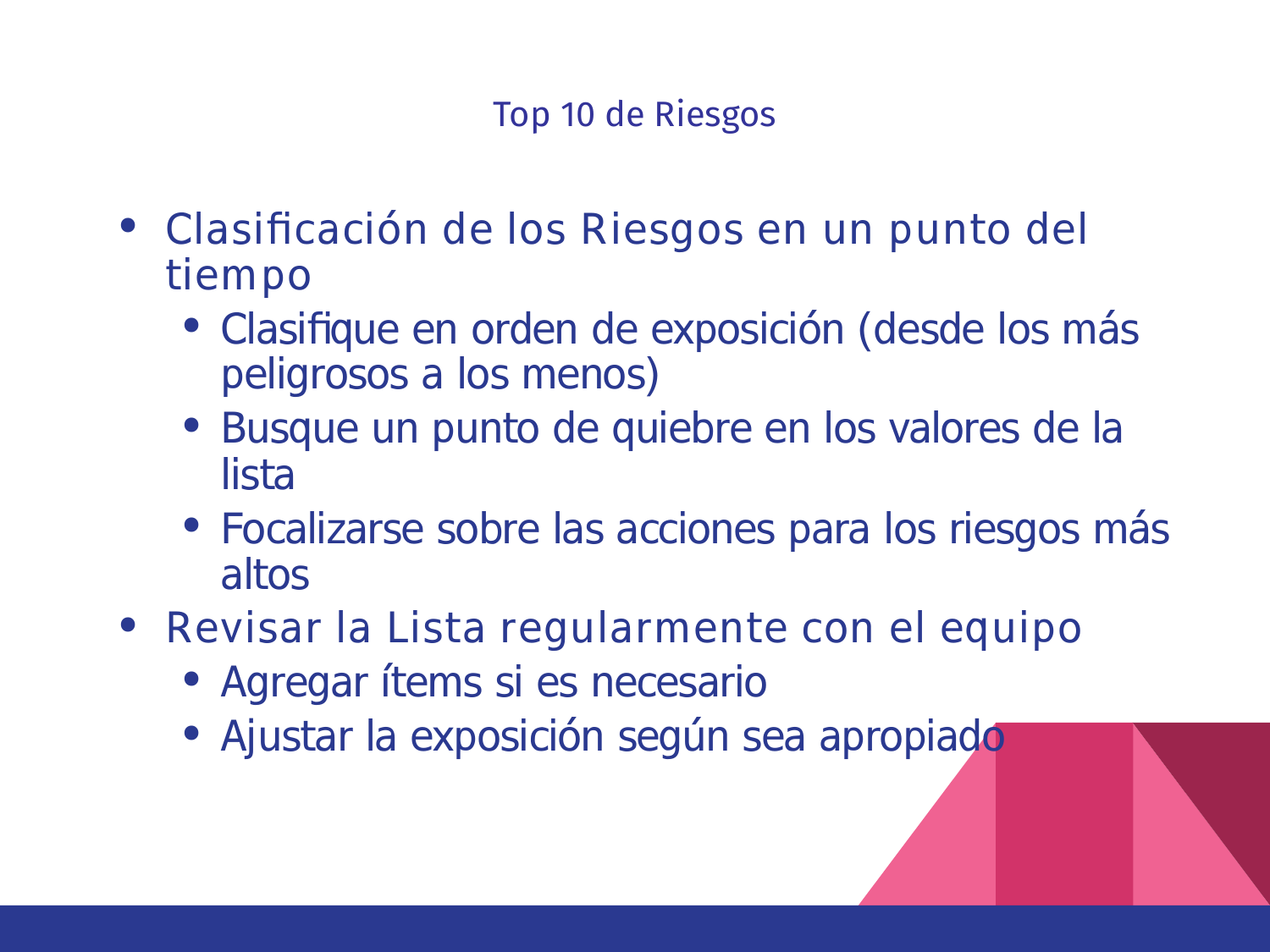

# Top 10 de Riesgos
Clasificación de los Riesgos en un punto del tiempo
Clasifique en orden de exposición (desde los más peligrosos a los menos)
Busque un punto de quiebre en los valores de la lista
Focalizarse sobre las acciones para los riesgos más altos
Revisar la Lista regularmente con el equipo
Agregar ítems si es necesario
Ajustar la exposición según sea apropiado